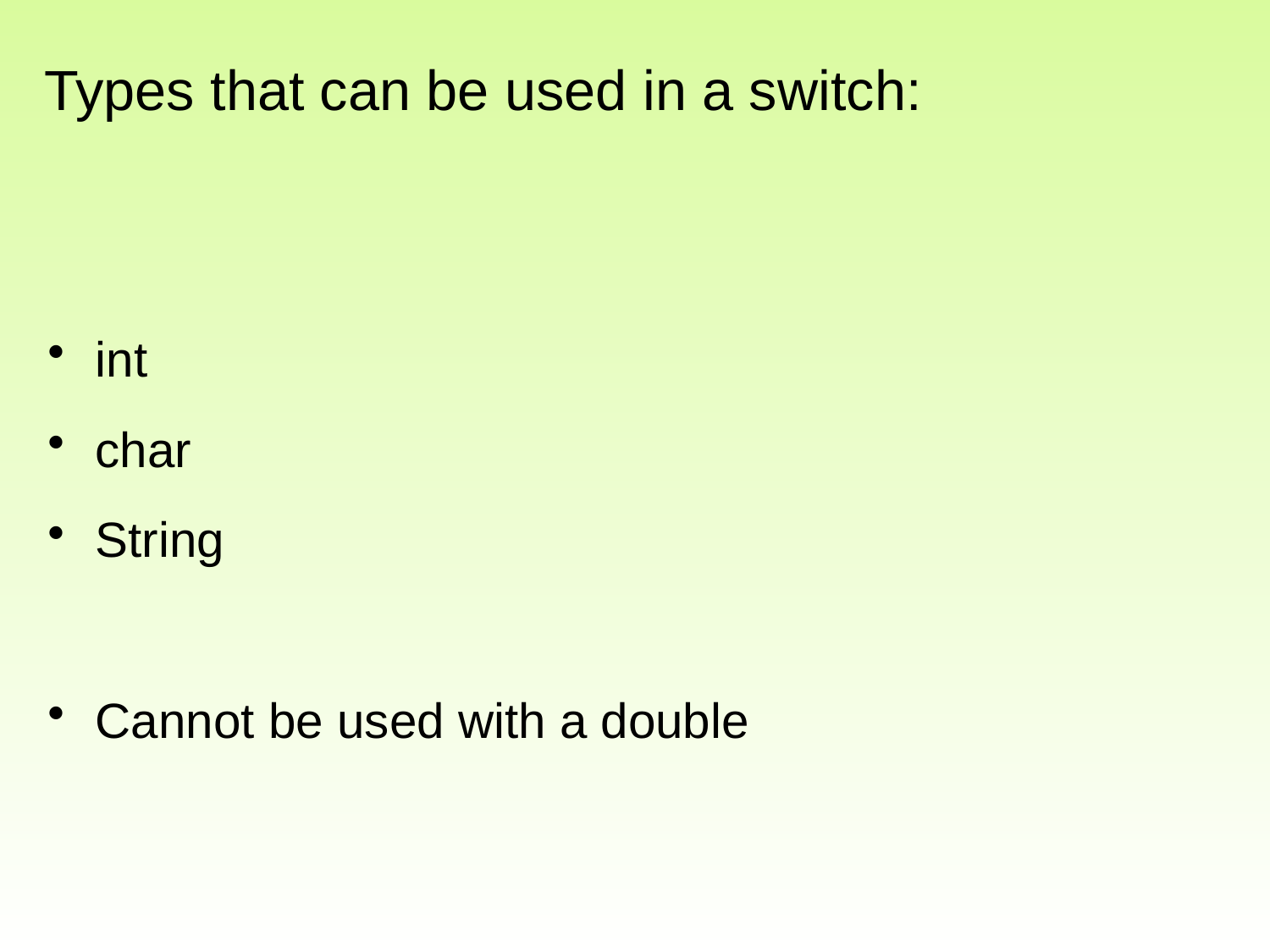

# Types that can be used in a switch:
int
char
String

Cannot be used with a double